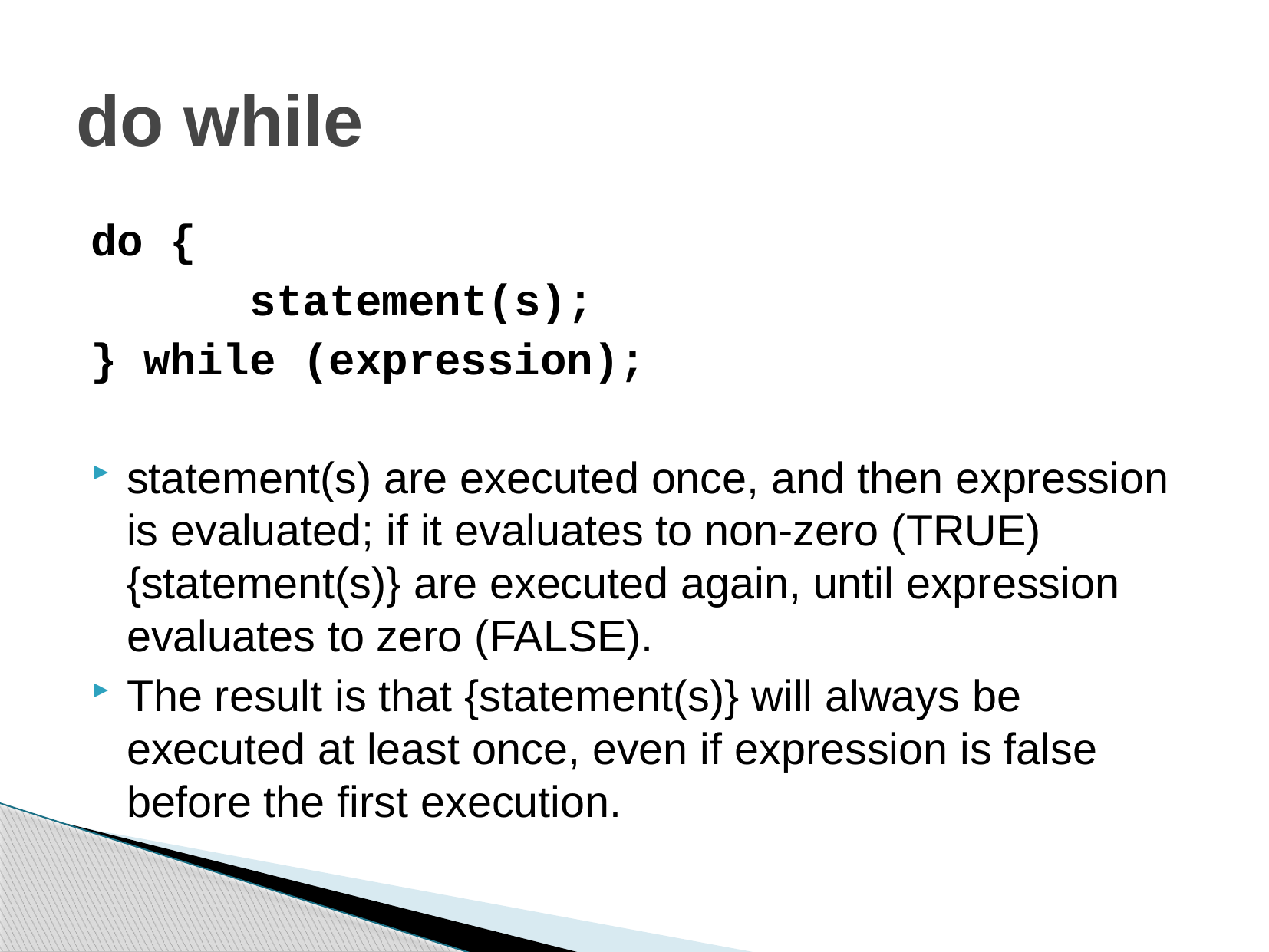

# do while
do {
      statement(s);
} while (expression);

statement(s) are executed once, and then expression is evaluated; if it evaluates to non-zero (TRUE) {statement(s)} are executed again, until expression evaluates to zero (FALSE).
The result is that {statement(s)} will always be executed at least once, even if expression is false before the first execution.